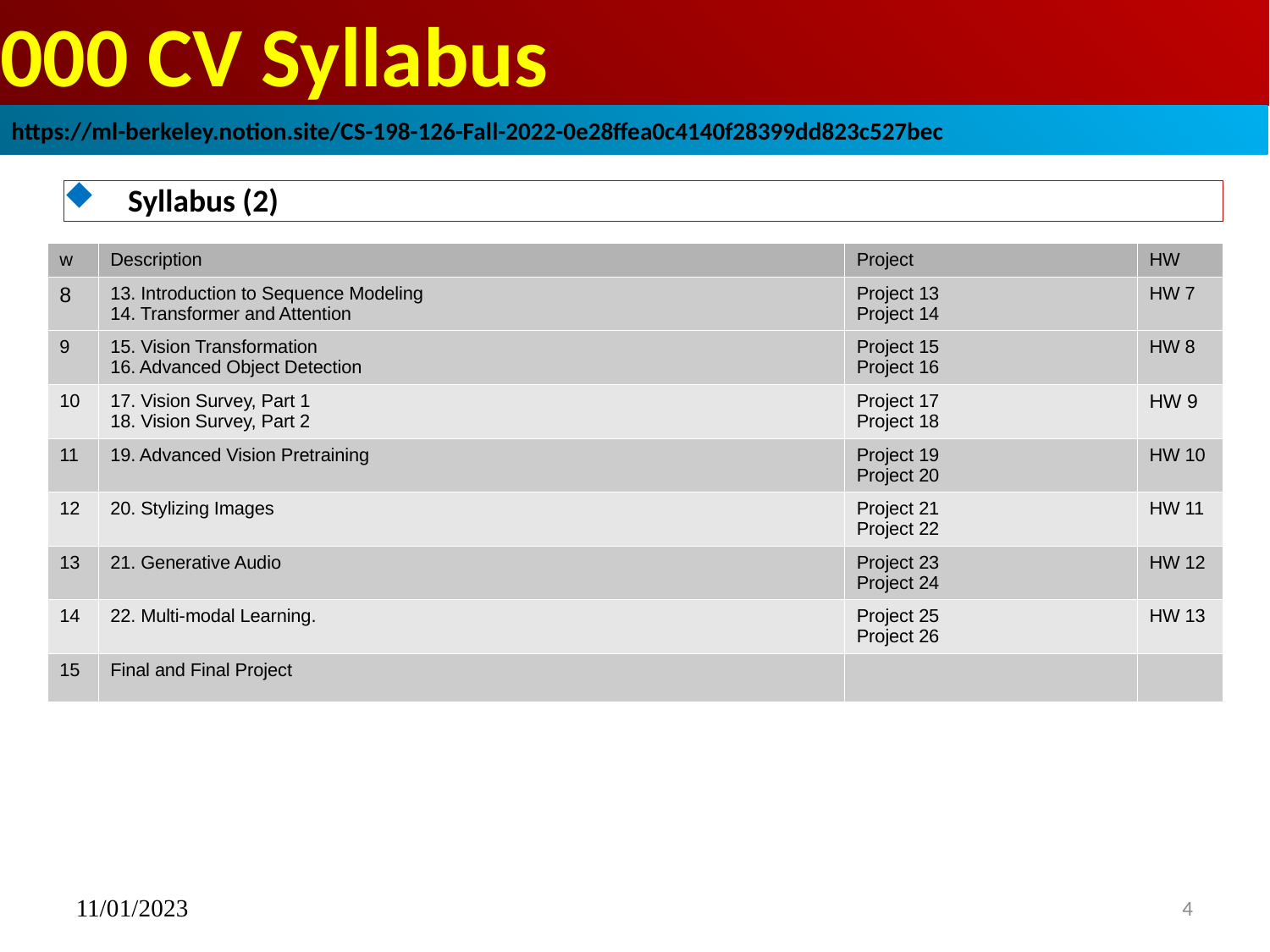

# 000 CV Syllabus
https://ml-berkeley.notion.site/CS-198-126-Fall-2022-0e28ffea0c4140f28399dd823c527bec
Syllabus (2)
| w | Description | Project | HW |
| --- | --- | --- | --- |
| 8 | 13. Introduction to Sequence Modeling 14. Transformer and Attention | Project 13 Project 14 | HW 7 |
| 9 | 15. Vision Transformation 16. Advanced Object Detection | Project 15 Project 16 | HW 8 |
| 10 | 17. Vision Survey, Part 1 18. Vision Survey, Part 2 | Project 17 Project 18 | HW 9 |
| 11 | 19. Advanced Vision Pretraining | Project 19 Project 20 | HW 10 |
| 12 | 20. Stylizing Images | Project 21 Project 22 | HW 11 |
| 13 | 21. Generative Audio | Project 23 Project 24 | HW 12 |
| 14 | 22. Multi-modal Learning. | Project 25 Project 26 | HW 13 |
| 15 | Final and Final Project |  |  |
11/01/2023
4